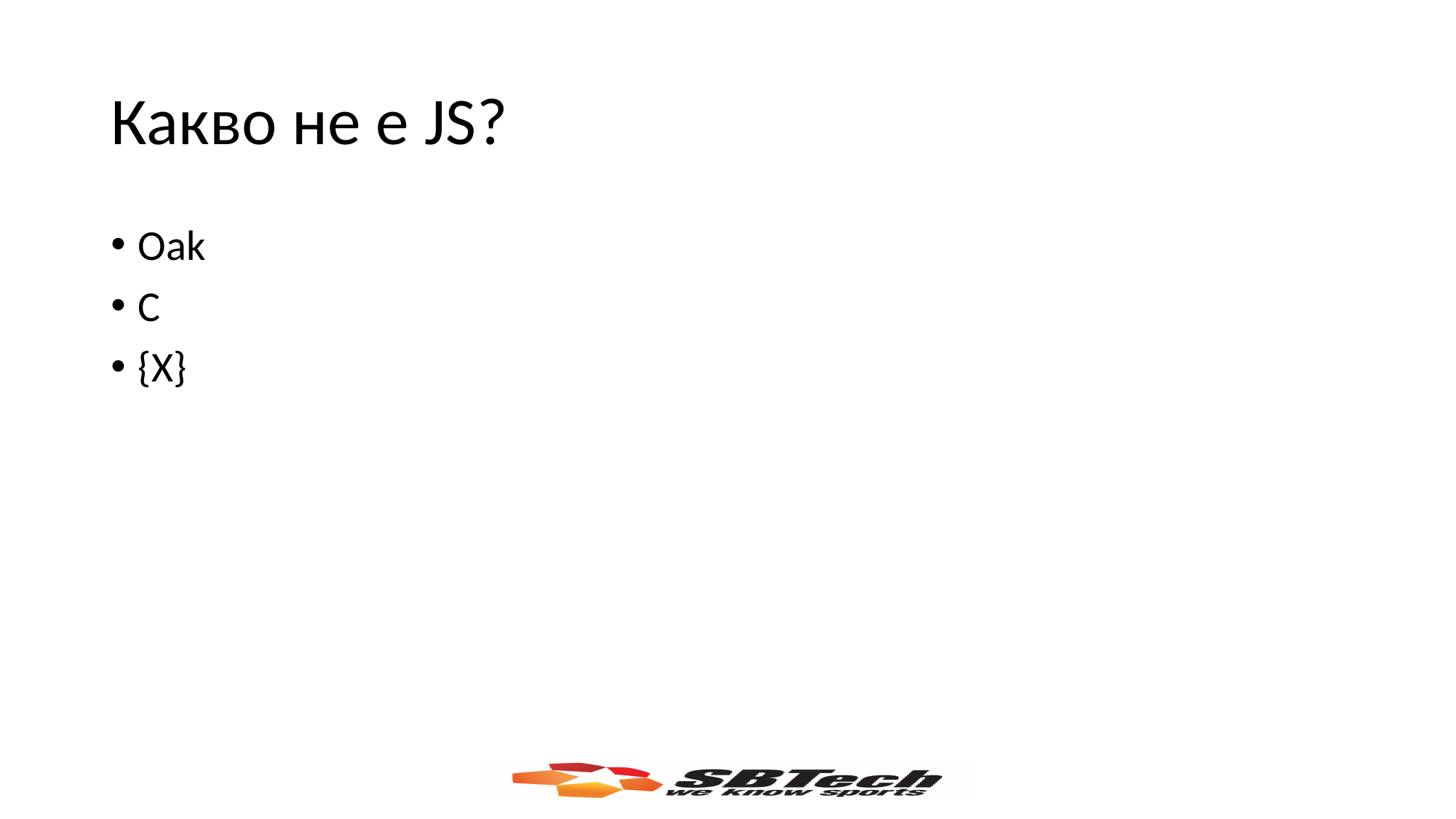

# Какво не е JS?
Oak
C
{X}